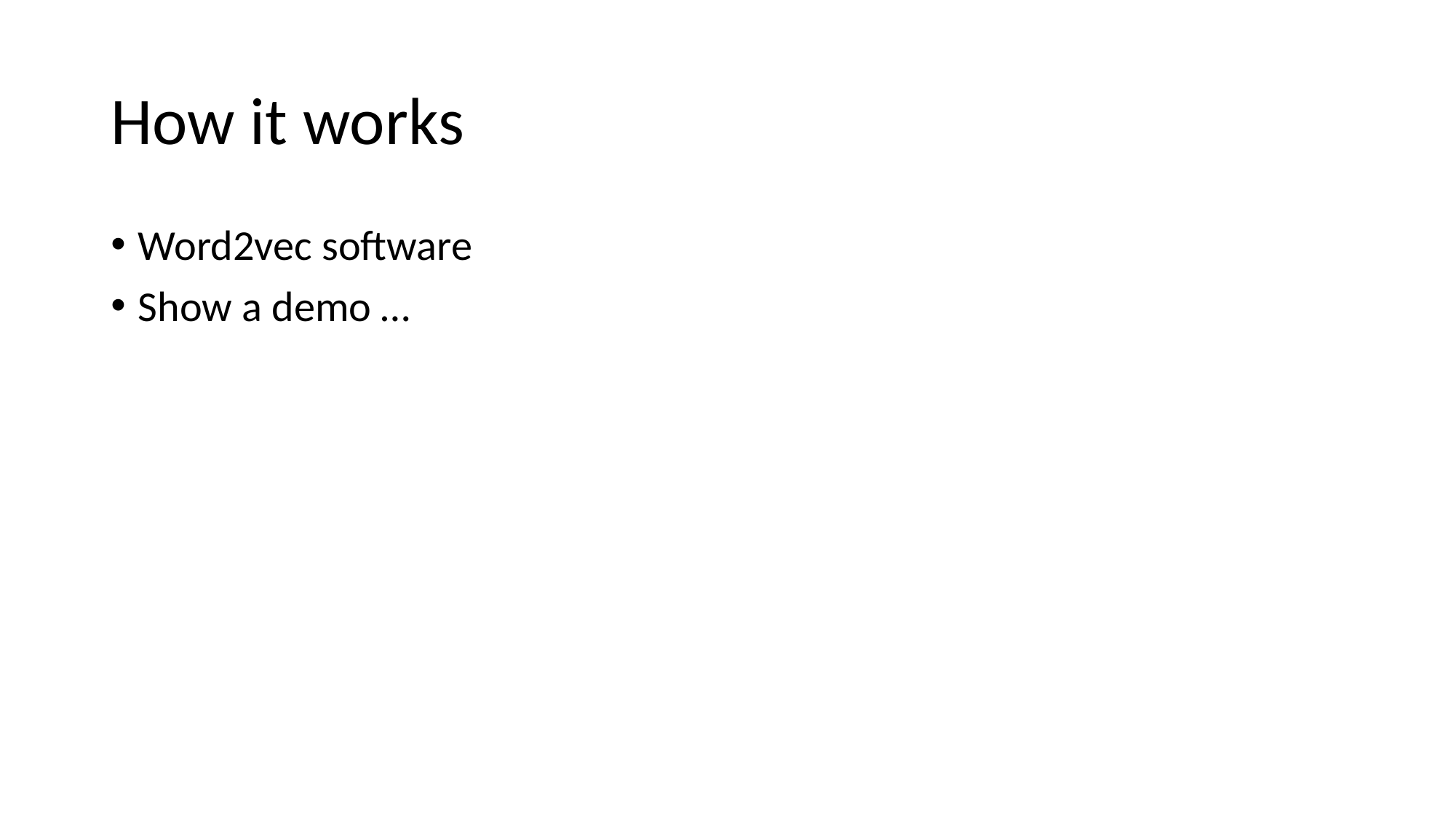

# How it works
Word2vec software
Show a demo …